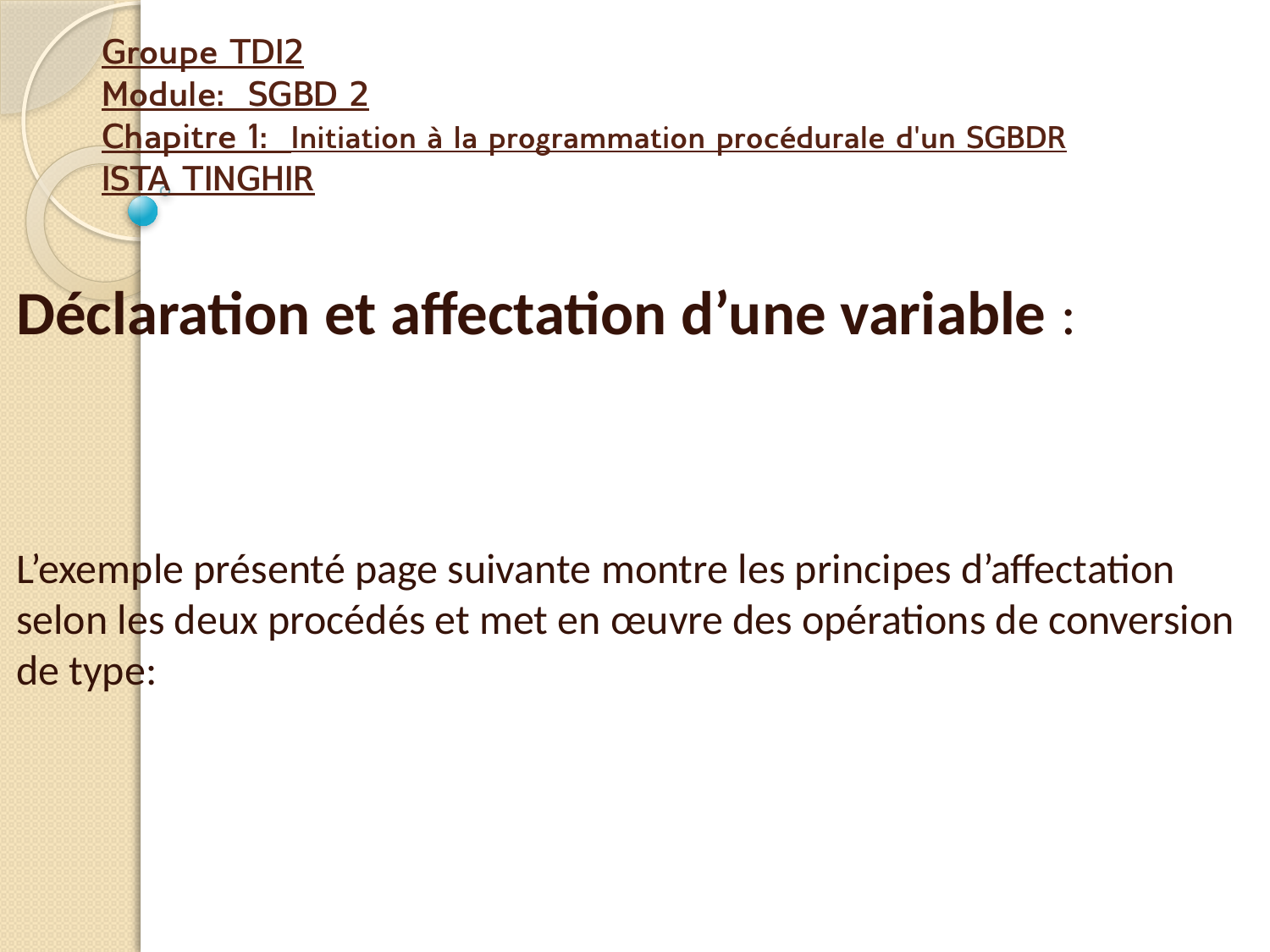

# Groupe TDI2 Module:  SGBD 2 Chapitre 1:  Initiation à la programmation procédurale d'un SGBDR ISTA TINGHIR

Déclaration et affectation d’une variable :

L’exemple présenté page suivante montre les principes d’affectation selon les deux procédés et met en œuvre des opérations de conversion de type: